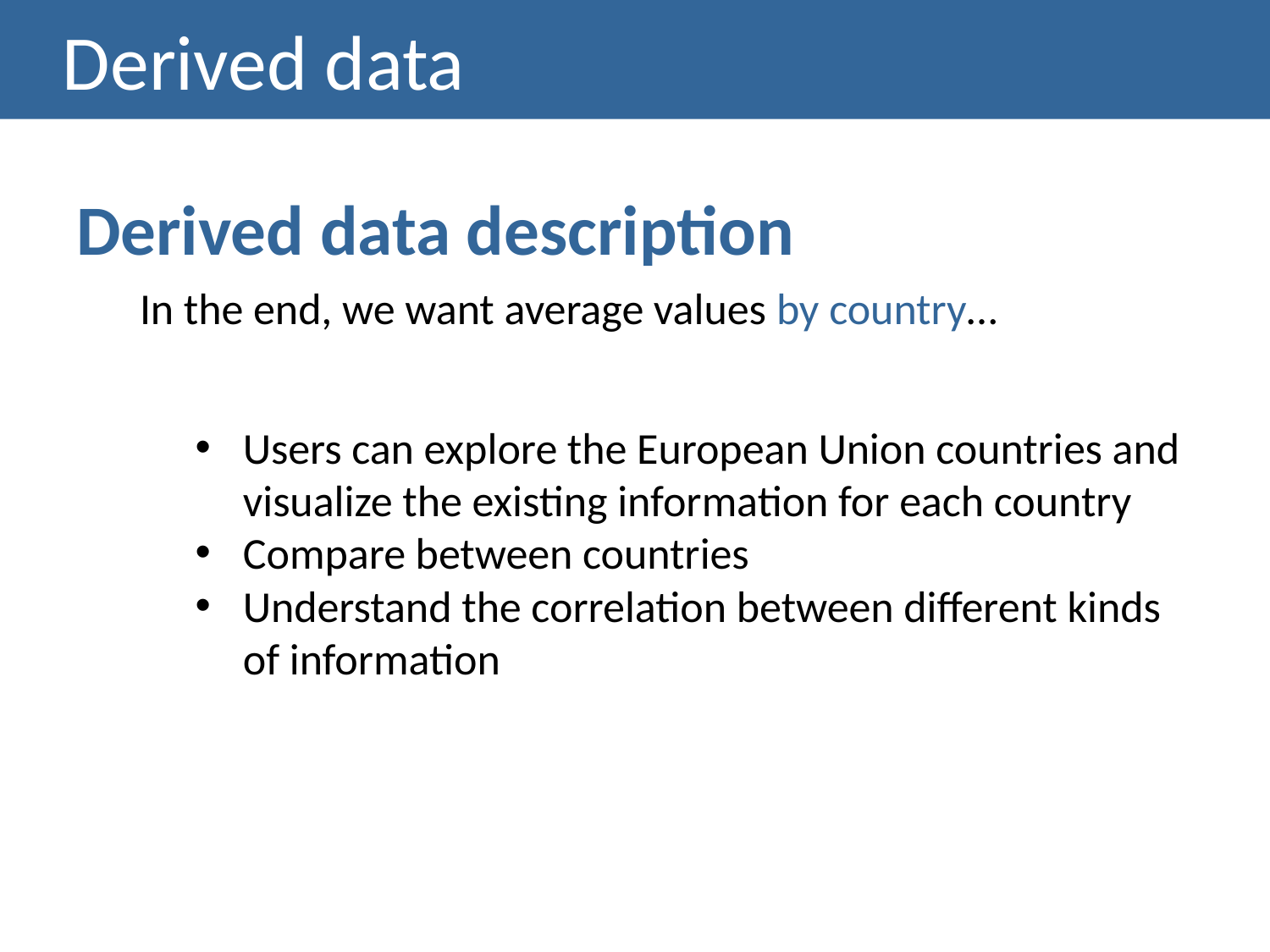

# Derived data
Derived data description
In the end, we want average values by country…

Users can explore the European Union countries and visualize the existing information for each country
Compare between countries
Understand the correlation between different kinds of information